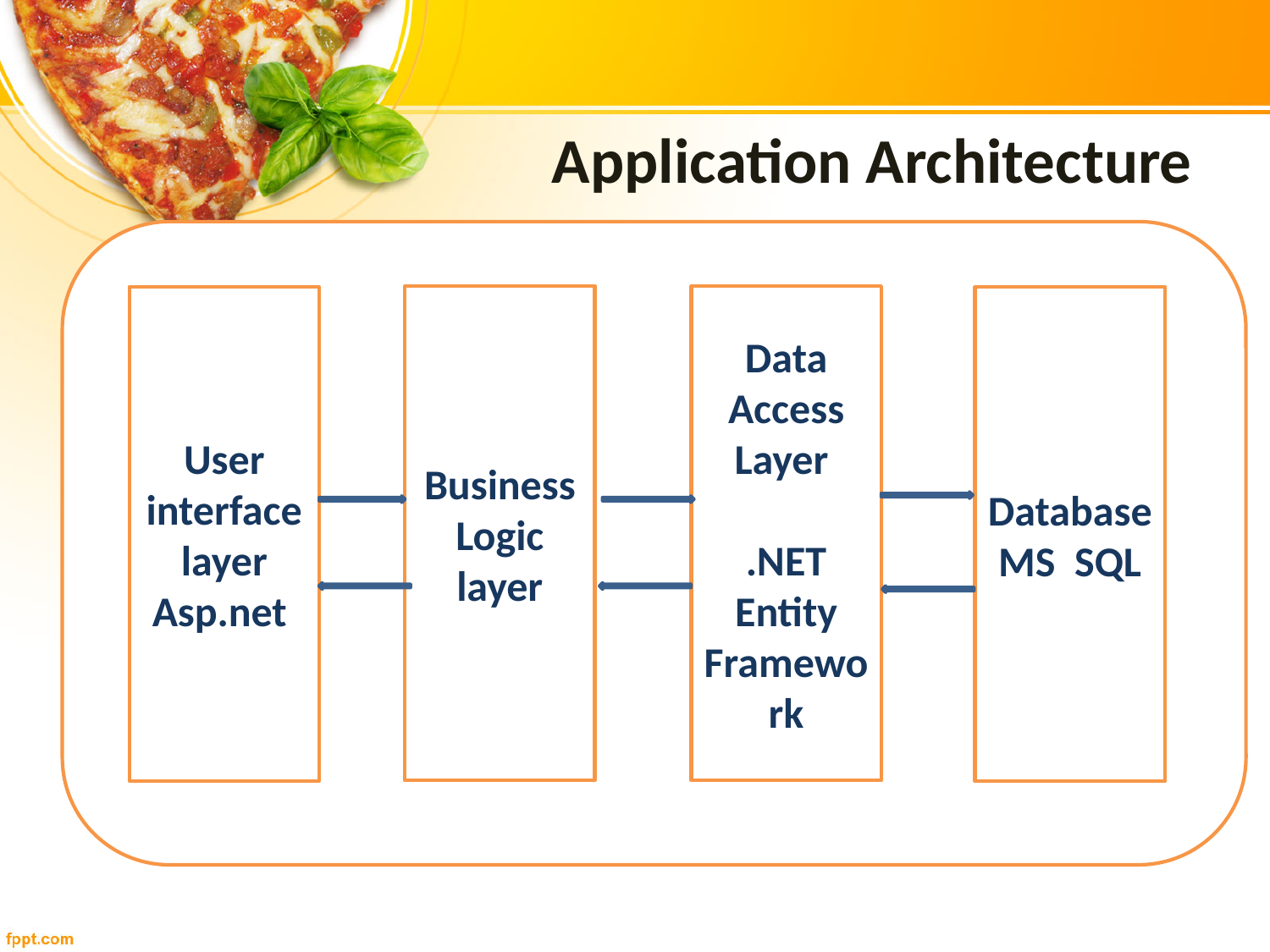

# Application Architecture

Business Logic layer
Data Access Layer

.NET Entity Framework
User interface layer
Asp.net
Database
MS  SQL